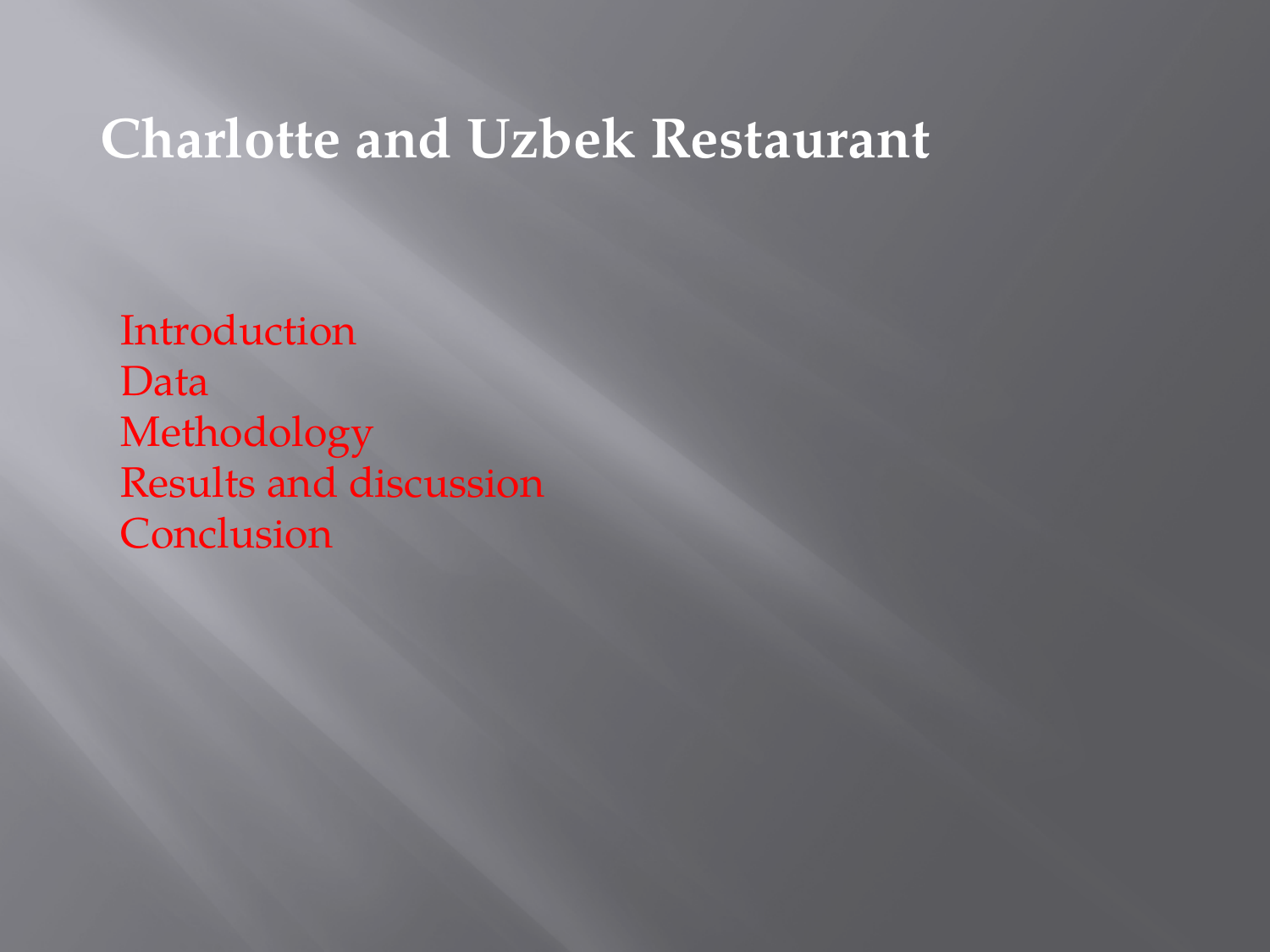

Charlotte and Uzbek Restaurant
Introduction
Data
Methodology
Results and discussion
Conclusion